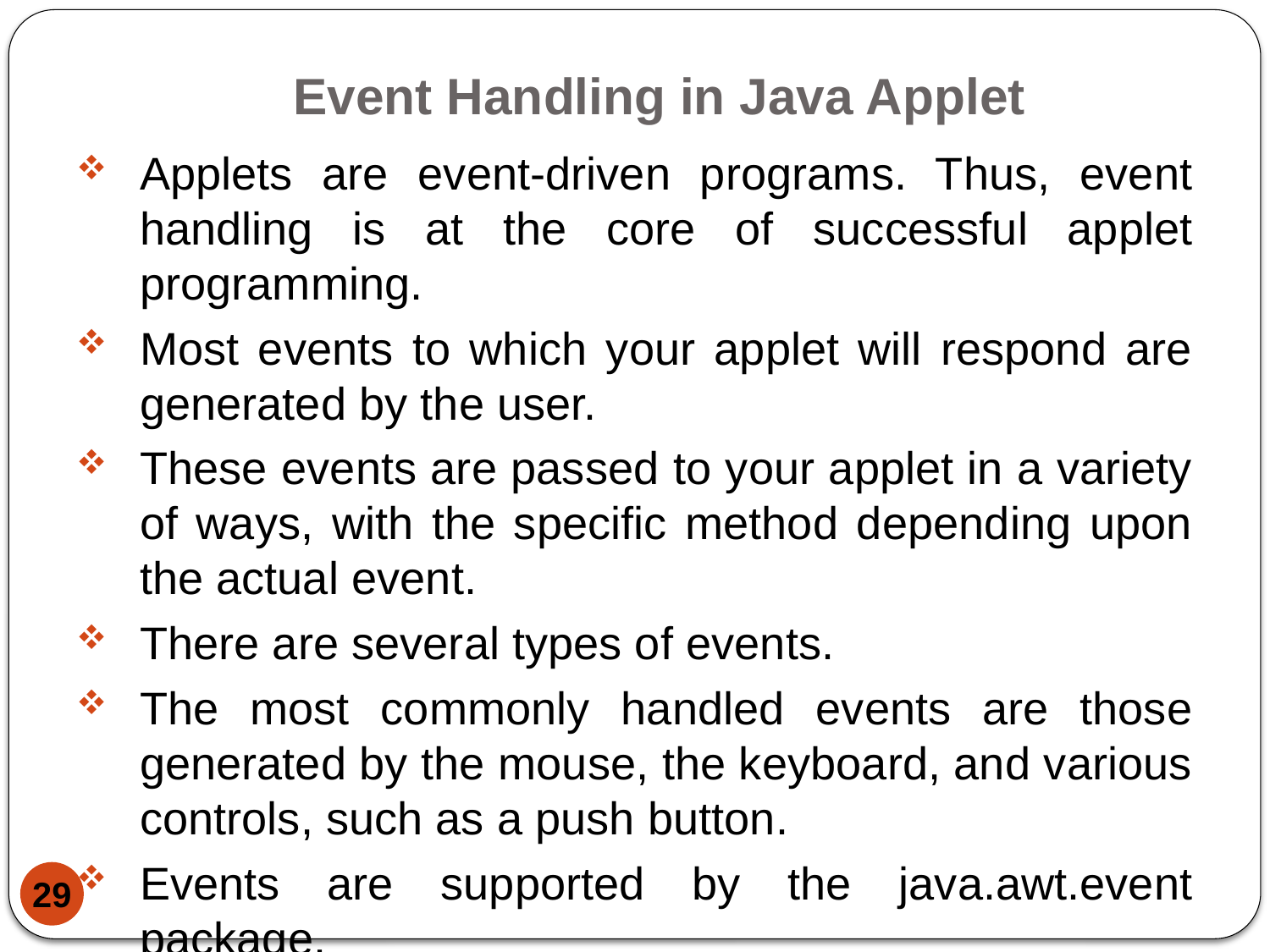

# Event Handling in Java Applet
Applets are event-driven programs. Thus, event handling is at the core of successful applet programming.
Most events to which your applet will respond are generated by the user.
These events are passed to your applet in a variety of ways, with the specific method depending upon the actual event.
There are several types of events.
The most commonly handled events are those generated by the mouse, the keyboard, and various controls, such as a push button.
Events are supported by the java.awt.event package.

29